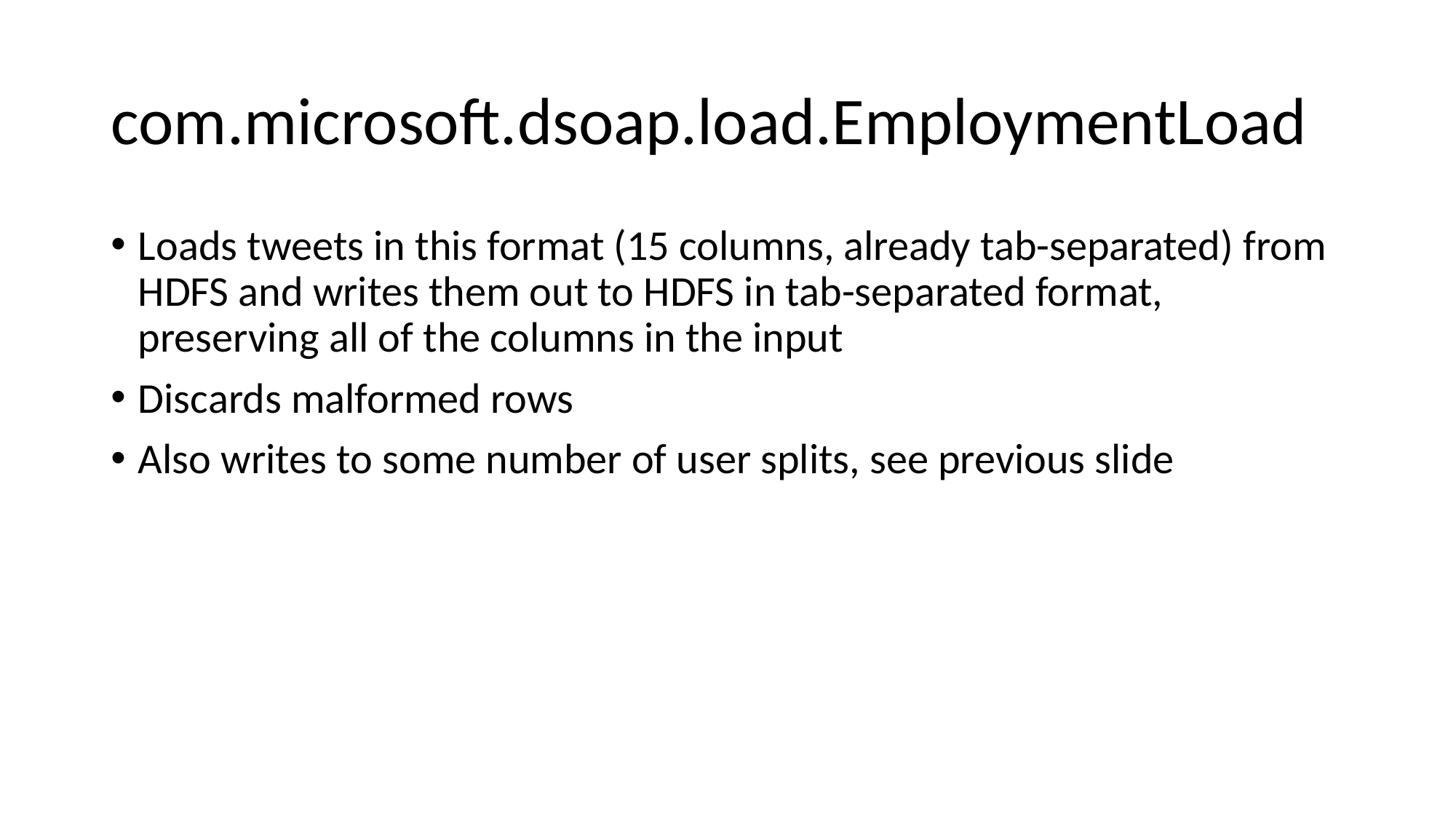

# com.microsoft.dsoap.load.EmploymentLoad
Loads tweets in this format (15 columns, already tab-separated) from HDFS and writes them out to HDFS in tab-separated format, preserving all of the columns in the input
Discards malformed rows
Also writes to some number of user splits, see previous slide